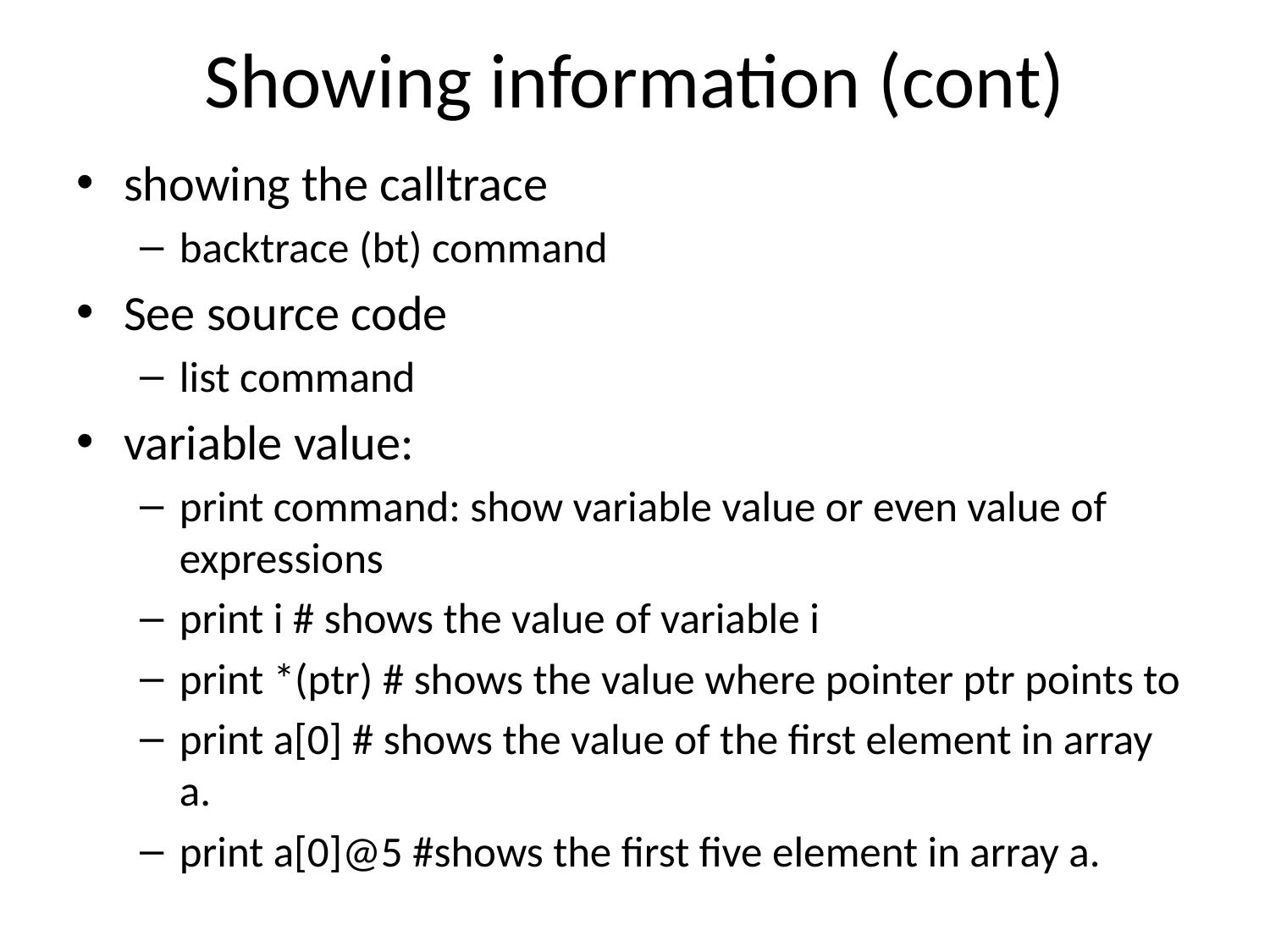

# Showing information (cont)
showing the calltrace
backtrace (bt) command
See source code
list command
variable value:
print command: show variable value or even value of expressions
print i # shows the value of variable i
print *(ptr) # shows the value where pointer ptr points to
print a[0] # shows the value of the first element in array a.
print a[0]@5 #shows the first five element in array a.